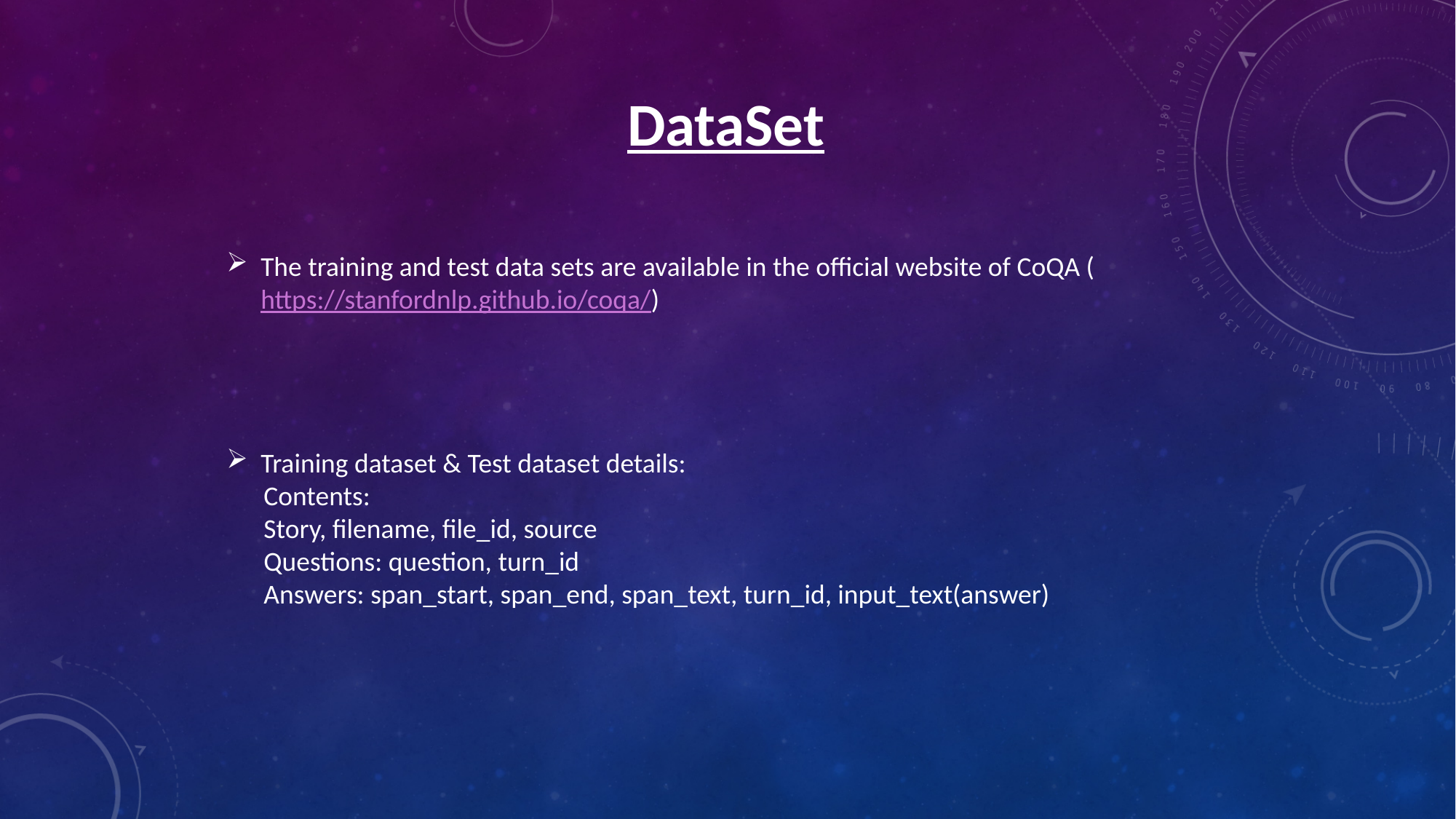

DataSet
The training and test data sets are available in the official website of CoQA (https://stanfordnlp.github.io/coqa/)

Training dataset & Test dataset details:
      Contents:
      Story, filename, file_id, source
      Questions: question, turn_id
      Answers: span_start, span_end, span_text, turn_id, input_text(answer)